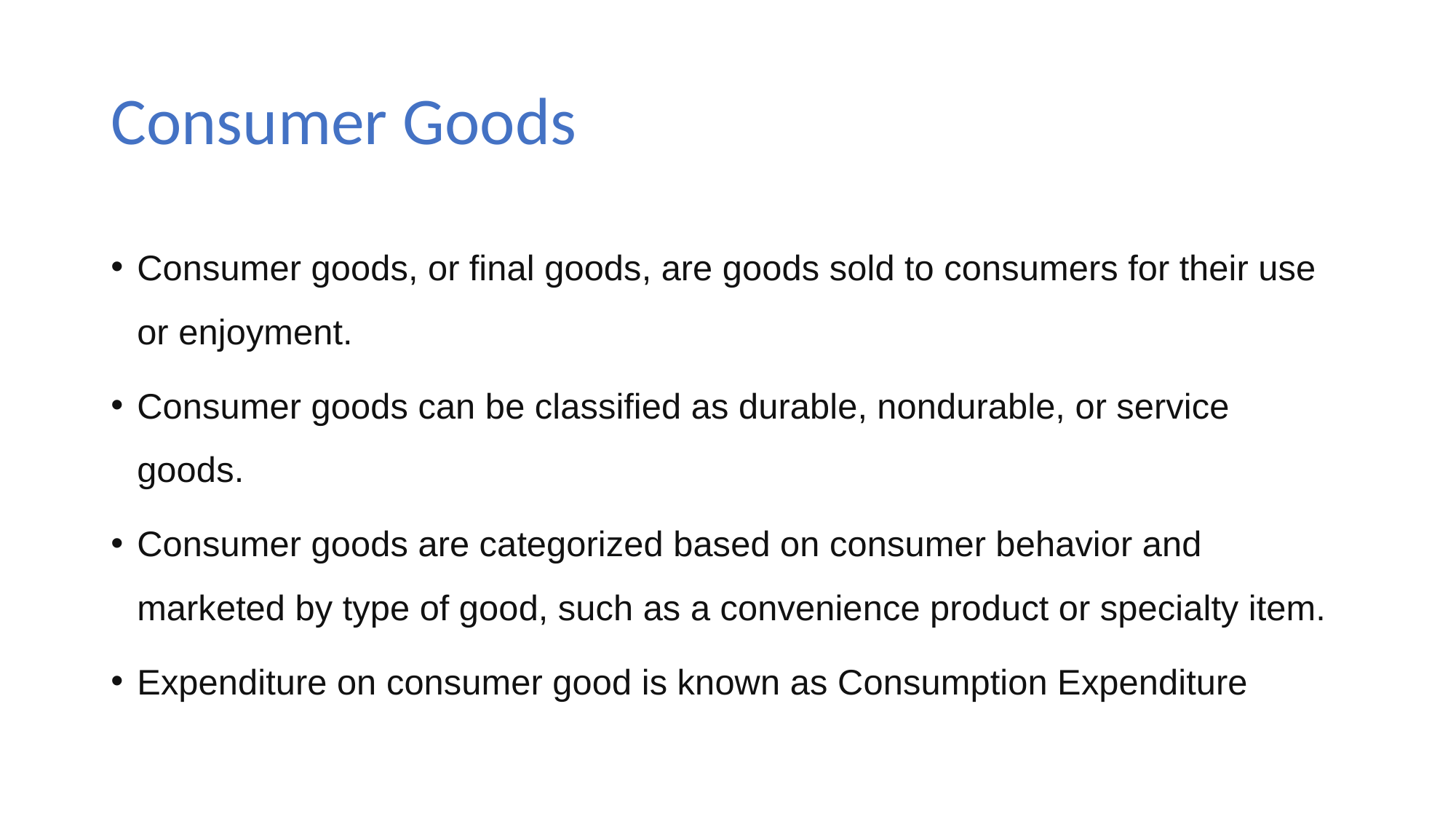

# Consumer Goods
Consumer goods, or final goods, are goods sold to consumers for their use or enjoyment.
Consumer goods can be classified as durable, nondurable, or service goods.
Consumer goods are categorized based on consumer behavior and marketed by type of good, such as a convenience product or specialty item.
Expenditure on consumer good is known as Consumption Expenditure